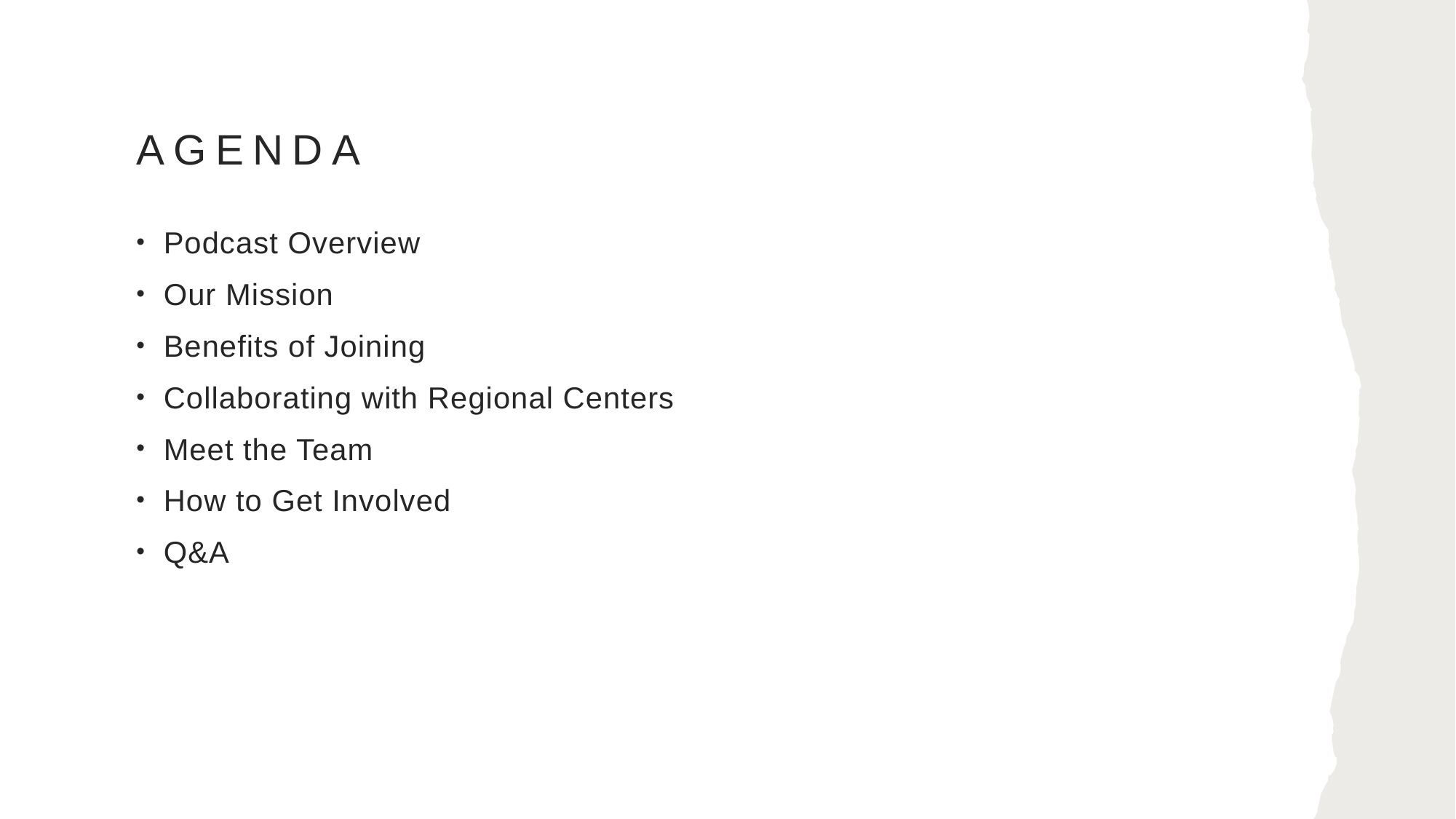

# Agenda
Podcast Overview
Our Mission
Benefits of Joining
Collaborating with Regional Centers
Meet the Team
How to Get Involved
Q&A